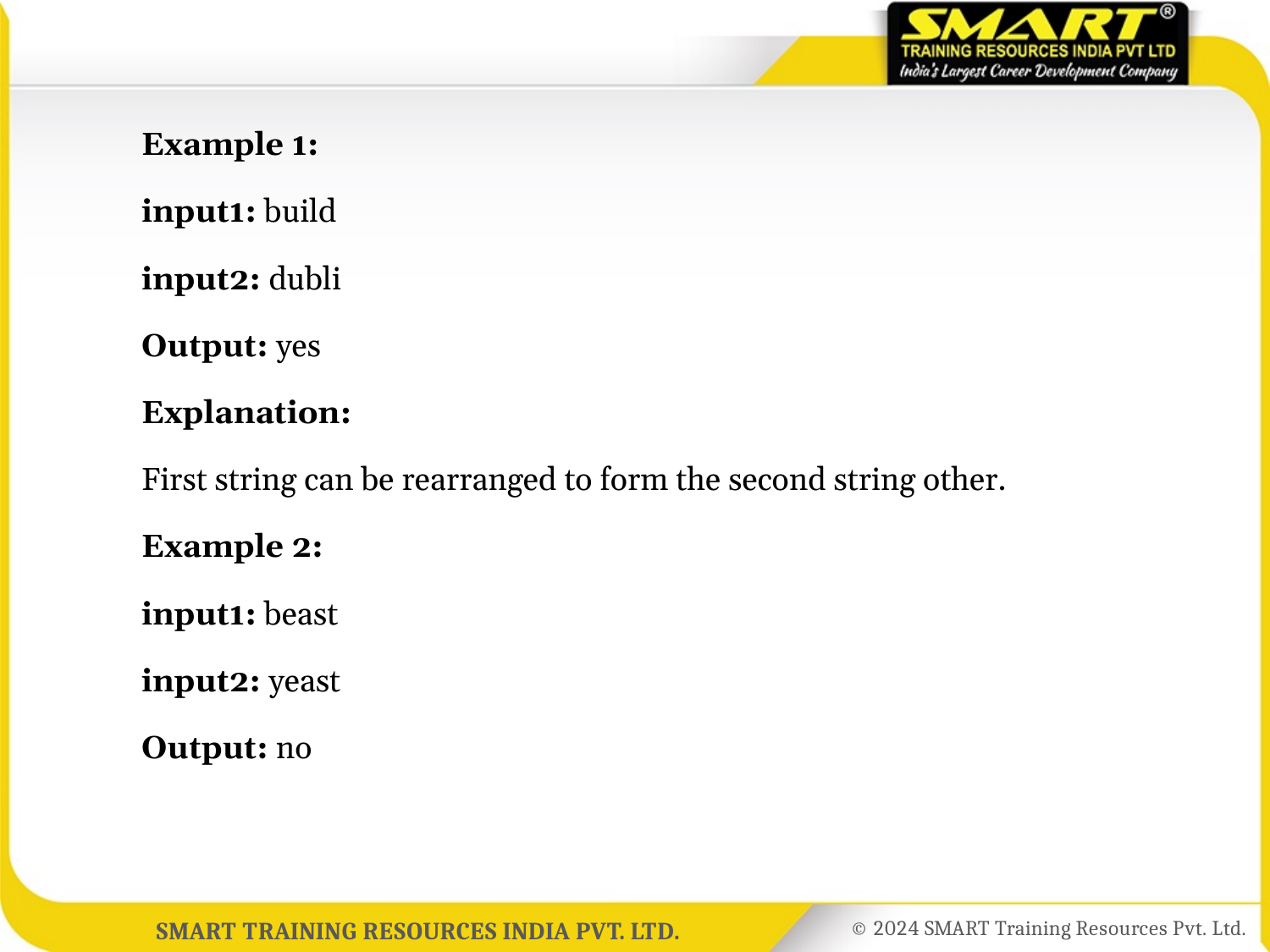

Example 1:
	input1: build
	input2: dubli
	Output: yes
	Explanation:
	First string can be rearranged to form the second string other.
	Example 2:
	input1: beast
	input2: yeast
	Output: no